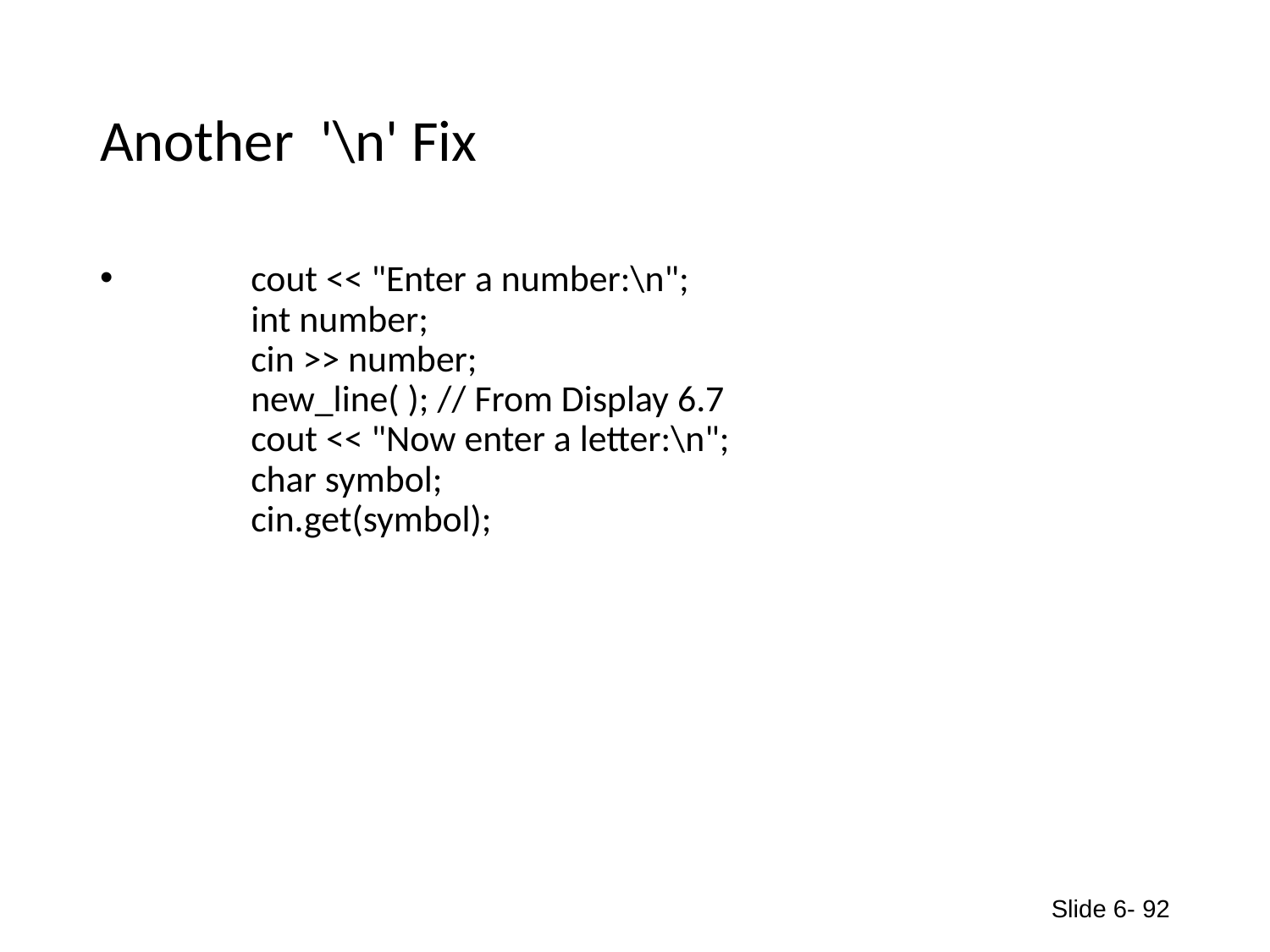

# Another  '\n' Fix
 	cout << "Enter a number:\n";
	int number;
	cin >> number;
	new_line( ); // From Display 6.7
	cout << "Now enter a letter:\n";
	char symbol;
	cin.get(symbol);

Slide 6- 92